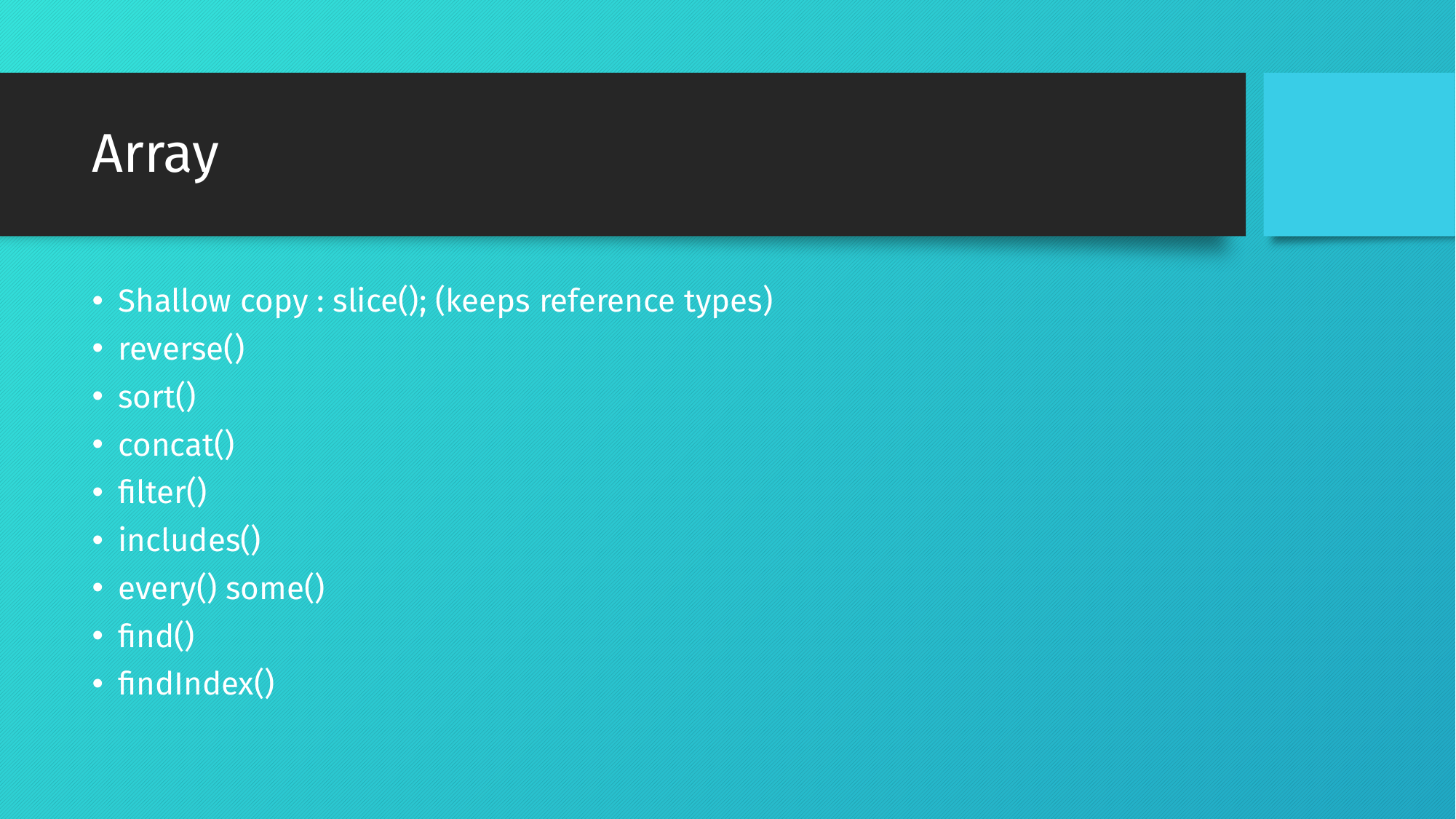

# Array
Shallow copy : slice(); (keeps reference types)
reverse()
sort()
concat()
filter()
includes()
every() some()
find()
findIndex()